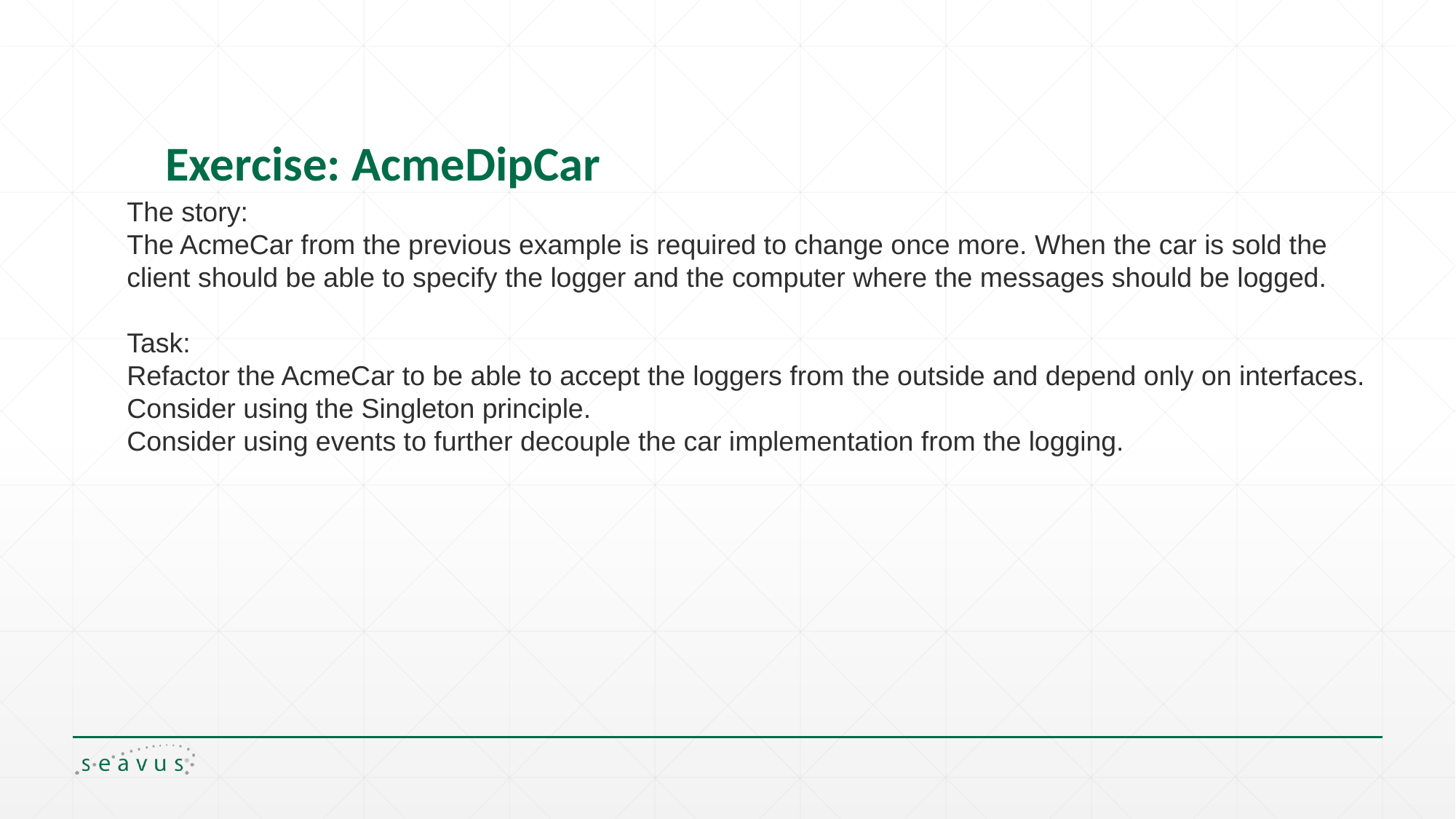

# Exercise: AcmeDipCar
The story:
The AcmeCar from the previous example is required to change once more. When the car is sold the client should be able to specify the logger and the computer where the messages should be logged.

Task:
Refactor the AcmeCar to be able to accept the loggers from the outside and depend only on interfaces.
Consider using the Singleton principle.
Consider using events to further decouple the car implementation from the logging.